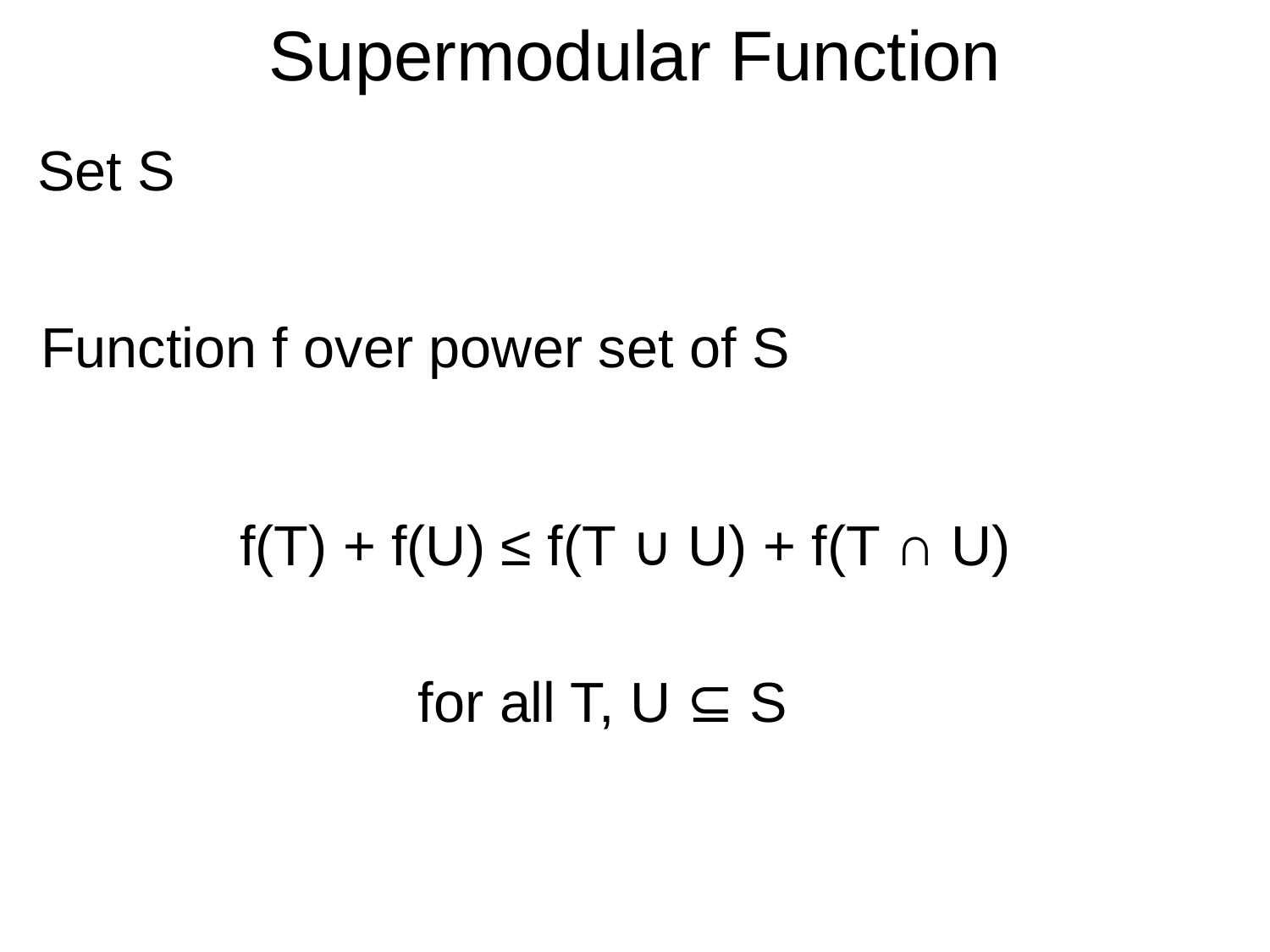

# Supermodular Function
Set S
Function f over power set of S
f(T) + f(U) ≤ f(T ∪ U) + f(T ∩ U)
for all T, U ⊆ S